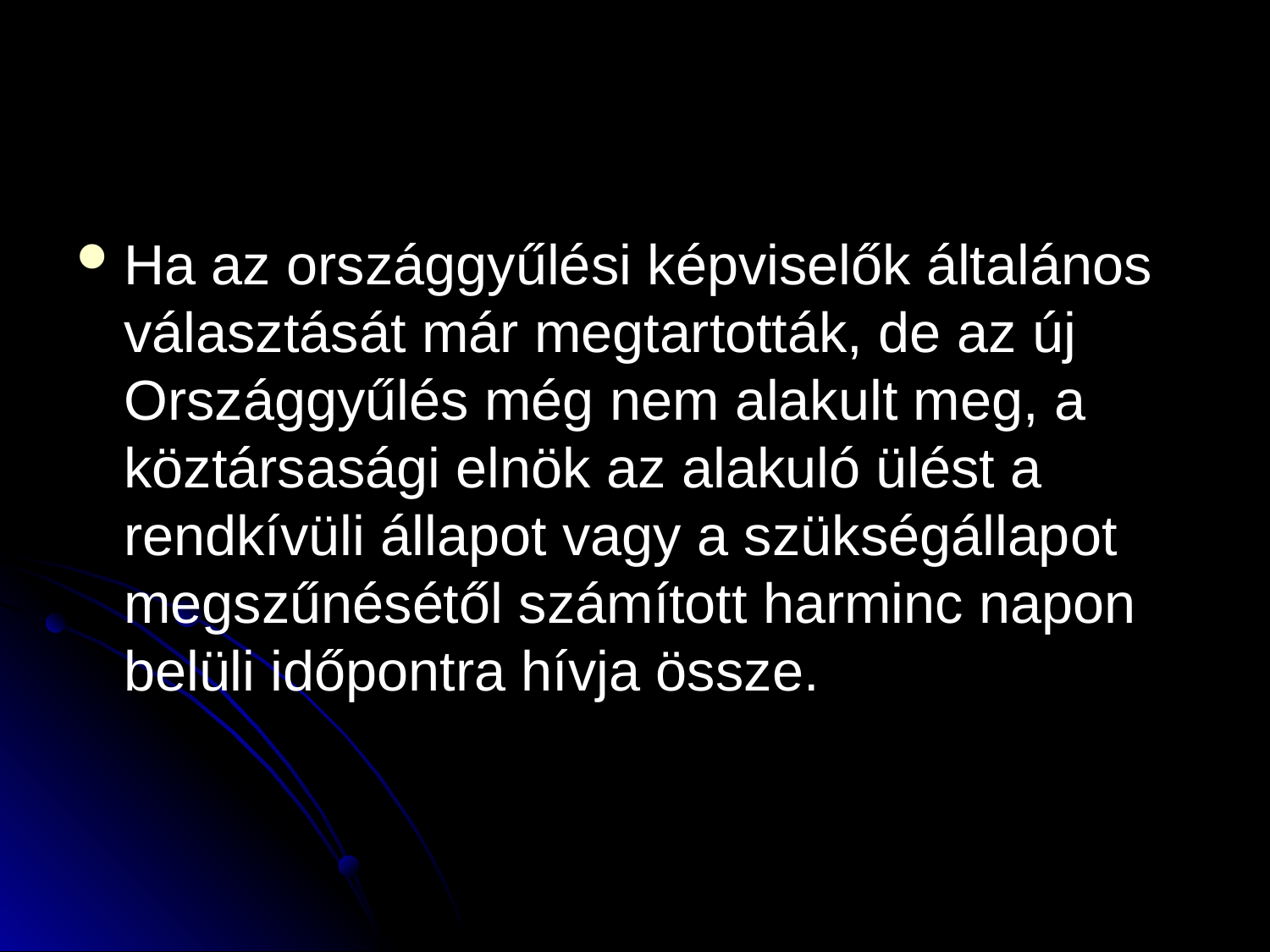

#
Ha az országgyűlési képviselők általános választását már megtartották, de az új Országgyűlés még nem alakult meg, a köztársasági elnök az alakuló ülést a rendkívüli állapot vagy a szükségállapot megszűnésétől számított harminc napon belüli időpontra hívja össze.